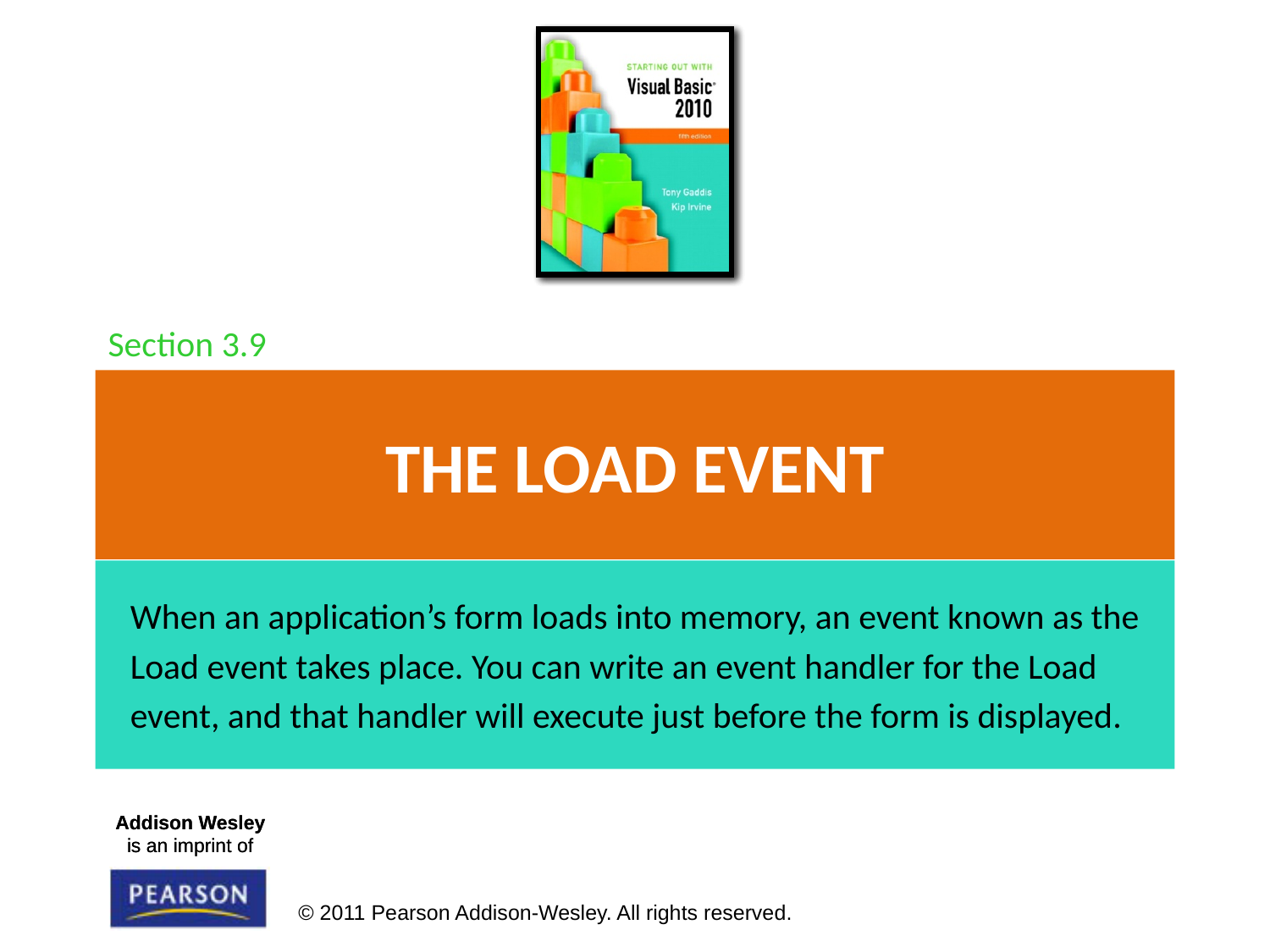

Section 3.9
# The Load Event
When an application’s form loads into memory, an event known as the
Load event takes place. You can write an event handler for the Load
event, and that handler will execute just before the form is displayed.